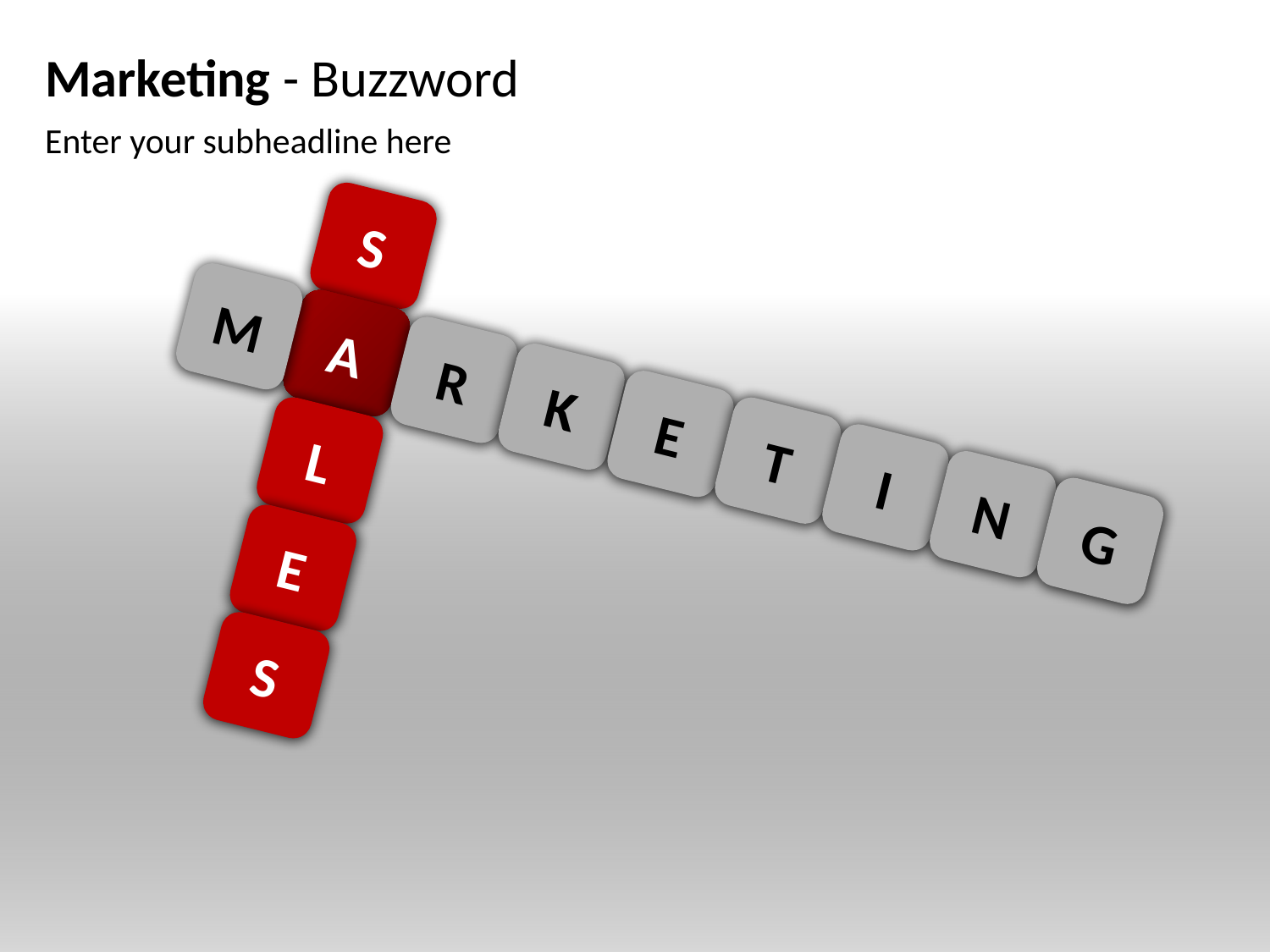

# Marketing - Buzzword
Enter your subheadline here
S
M
A
R
K
E
T
I
N
G
L
E
S